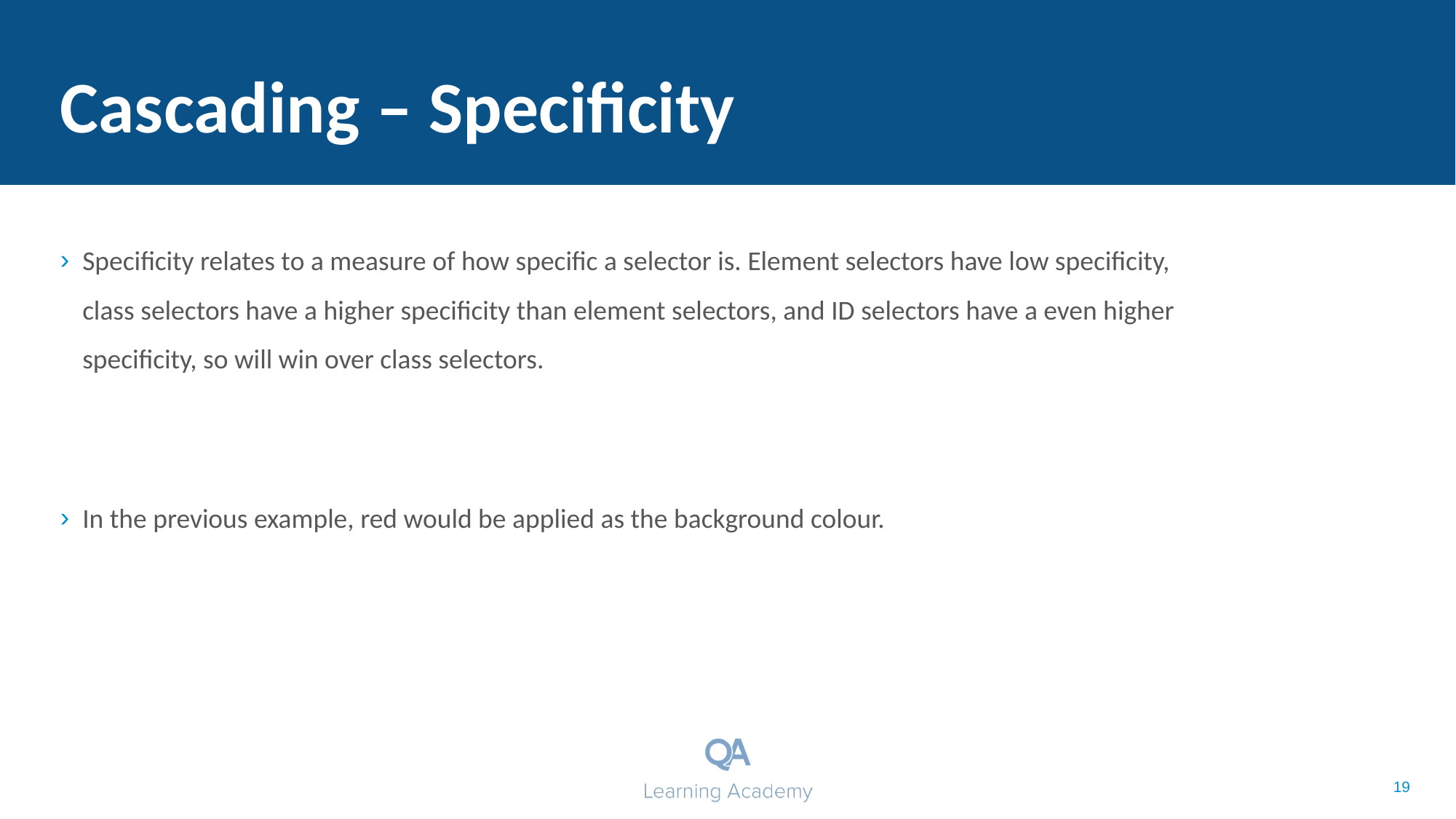

# Cascading – Specificity
Specificity relates to a measure of how specific a selector is. Element selectors have low specificity, class selectors have a higher specificity than element selectors, and ID selectors have a even higher specificity, so will win over class selectors.

In the previous example, red would be applied as the background colour.